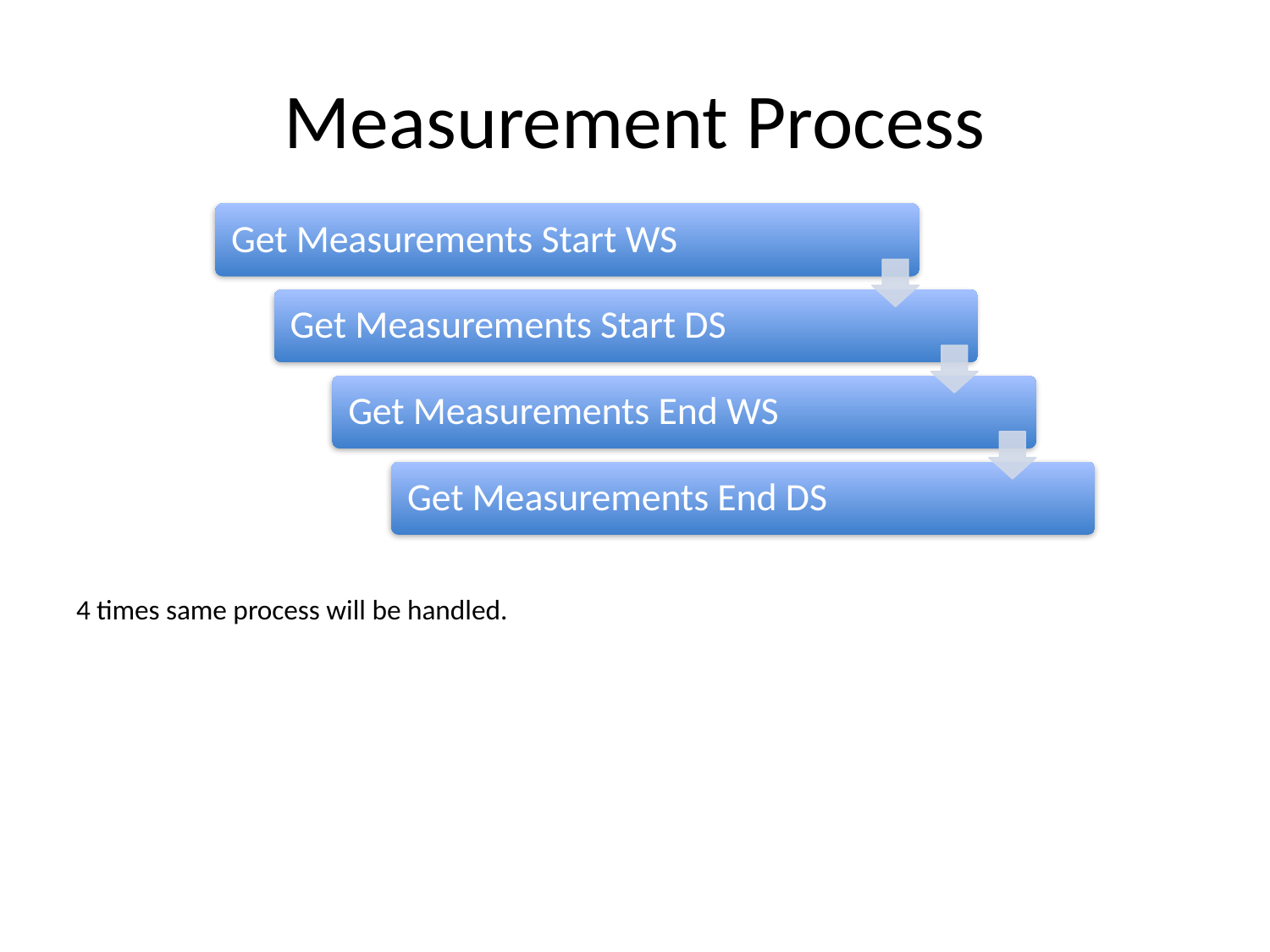

# Measurement Process
Get Measurements Start WS
Get Measurements Start DS
Get Measurements End WS
Get Measurements End DS

4 times same process will be handled.